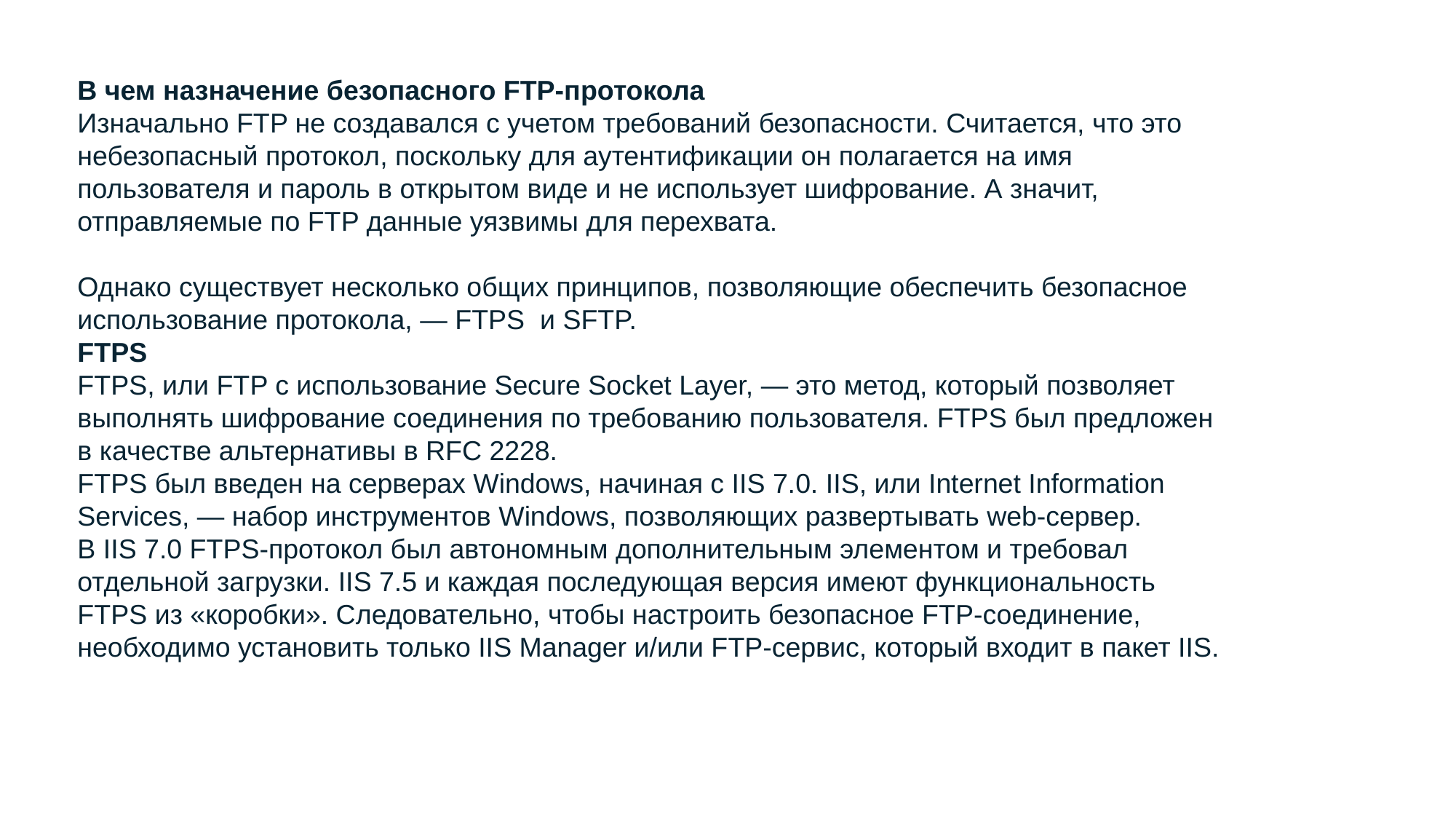

В чем назначение безопасного FTP-протокола
Изначально FTP не создавался с учетом требований безопасности. Считается, что это небезопасный протокол, поскольку для аутентификации он полагается на имя пользователя и пароль в открытом виде и не использует шифрование. А значит, отправляемые по FTP данные уязвимы для перехвата.

Однако существует несколько общих принципов, позволяющие обеспечить безопасное использование протокола, — FTPS  и SFTP.
FTPS
FTPS, или FTP с использование Secure Socket Layer, — это метод, который позволяет выполнять шифрование соединения по требованию пользователя. FTPS был предложен в качестве альтернативы в RFC 2228.
FTPS был введен на серверах Windows, начиная с IIS 7.0. IIS, или Internet Information Services, — набор инструментов Windows, позволяющих развертывать web-сервер.
В IIS 7.0 FTPS-протокол был автономным дополнительным элементом и требовал отдельной загрузки. IIS 7.5 и каждая последующая версия имеют функциональность FTPS из «коробки». Следовательно, чтобы настроить безопасное FTP-соединение, необходимо установить только IIS Manager и/или FTP-сервис, который входит в пакет IIS.